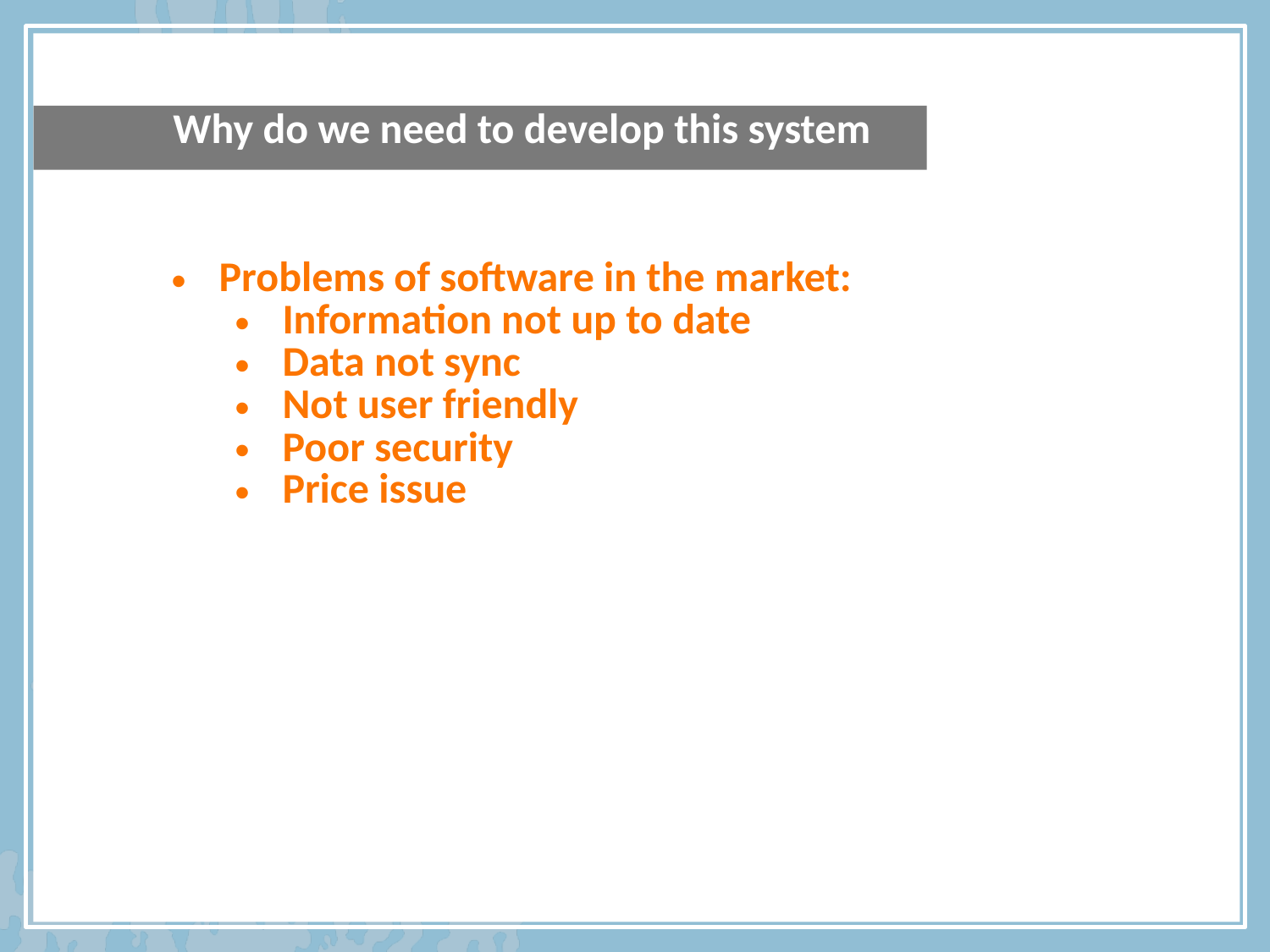

Why do we need to develop this system
Problems of software in the market:
Information not up to date
Data not sync
Not user friendly
Poor security
Price issue